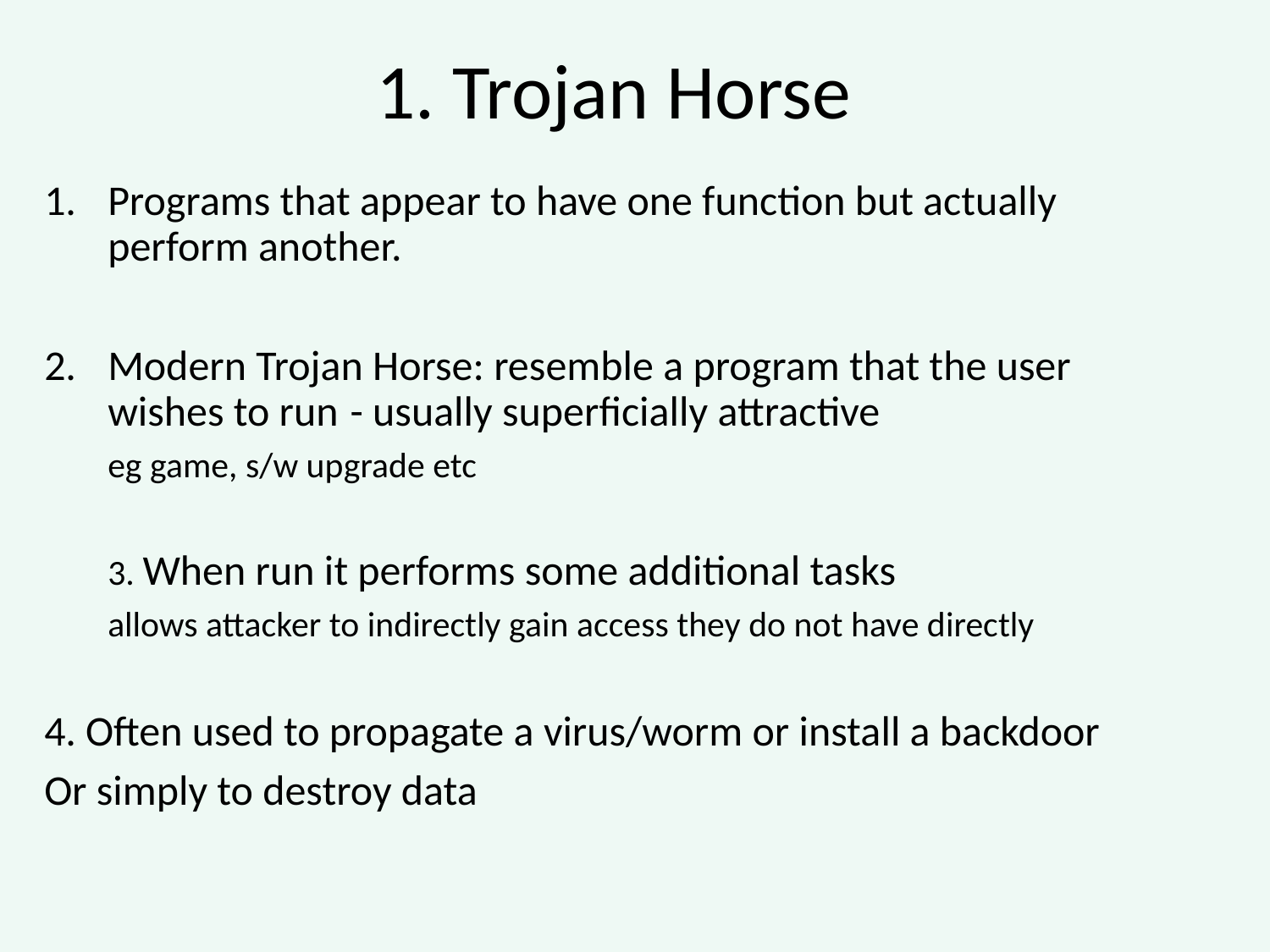

# 1. Trojan Horse
Programs that appear to have one function but actually perform another.

Modern Trojan Horse: resemble a program that the user wishes to run - usually superficially attractive
eg game, s/w upgrade etc

3. When run it performs some additional tasks
allows attacker to indirectly gain access they do not have directly

4. Often used to propagate a virus/worm or install a backdoor
Or simply to destroy data